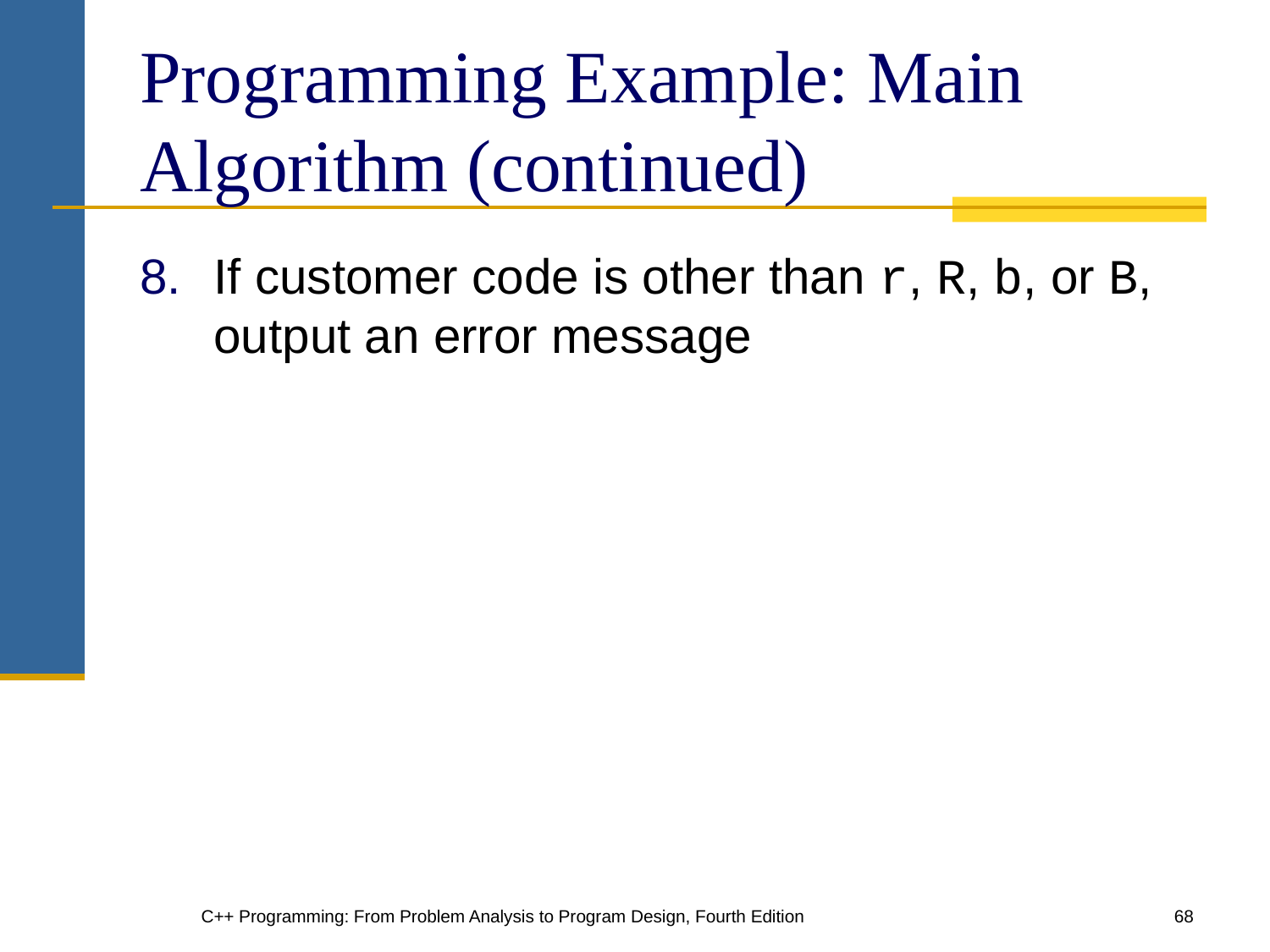

# Programming Example: Main Algorithm (continued)
If customer code is other than r, R, b, or B, output an error message

C++ Programming: From Problem Analysis to Program Design, Fourth Edition
68